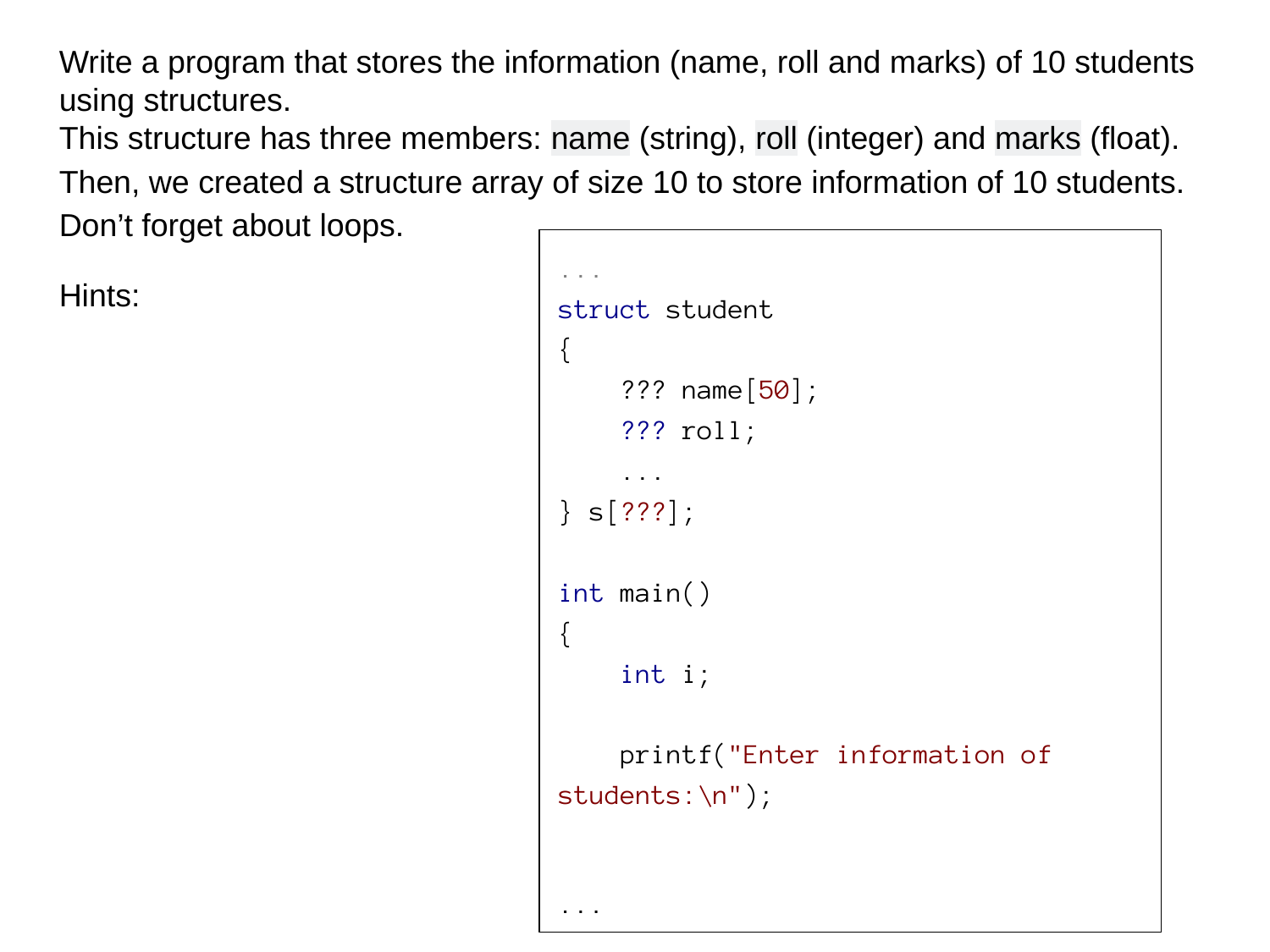

Write a program that stores the information (name, roll and marks) of 10 students using structures.
This structure has three members: name (string), roll (integer) and marks (float).
Then, we created a structure array of size 10 to store information of 10 students. Don’t forget about loops.
Hints:

...
struct student
{
    ??? name[50];
    ??? roll;
    ...
} s[???];
int main()
{
    int i;
    printf("Enter information of students:\n");

...